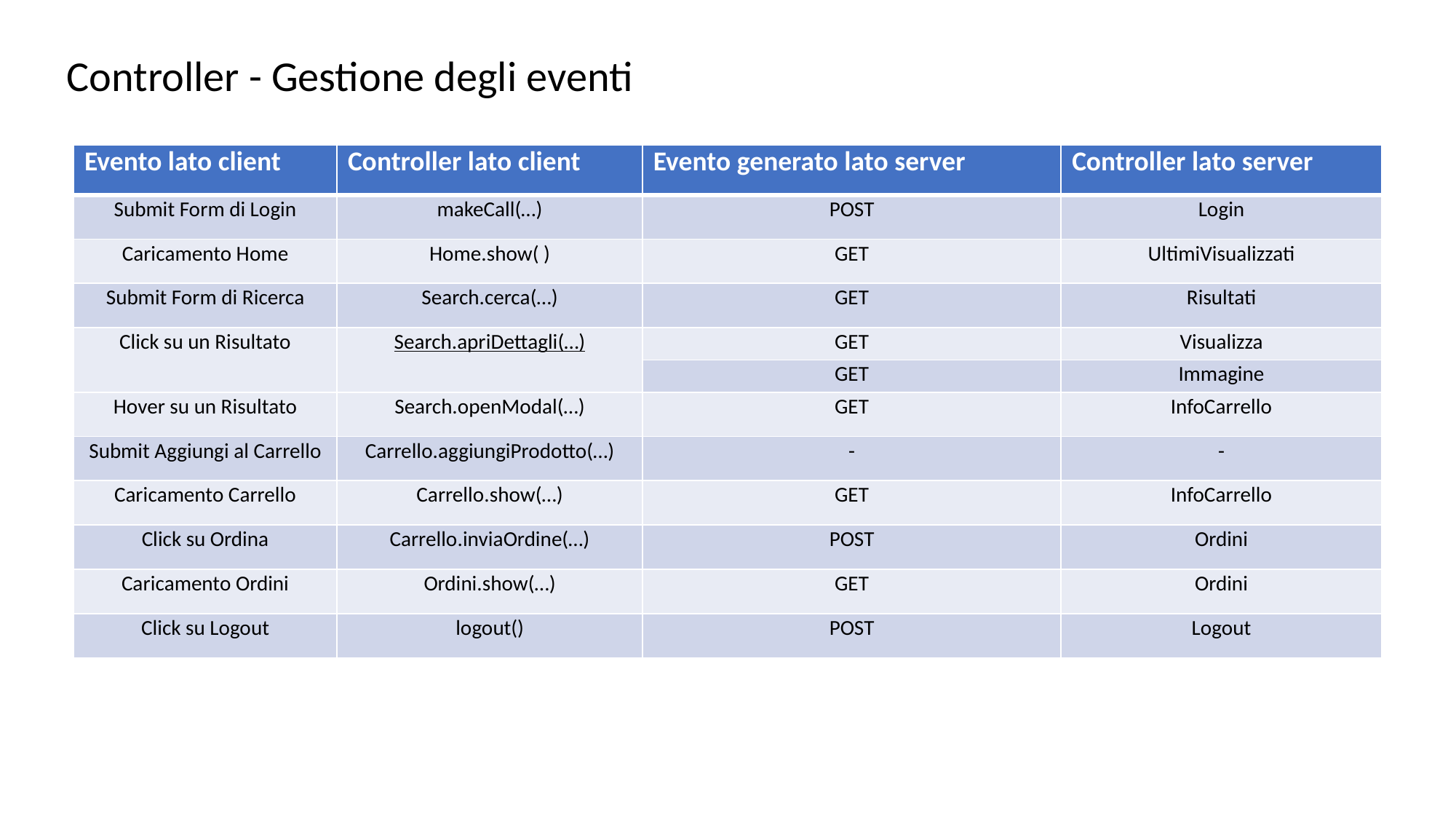

# Controller - Gestione degli eventi
| Evento lato client | Controller lato client | Evento generato lato server | Controller lato server |
| --- | --- | --- | --- |
| Submit Form di Login | makeCall(…) | POST | Login |
| Caricamento Home | Home.show( ) | GET | UltimiVisualizzati |
| Submit Form di Ricerca | Search.cerca(…) | GET | Risultati |
| Click su un Risultato | Search.apriDettagli(…) | GET | Visualizza |
|  |  | GET | Immagine |
| Hover su un Risultato | Search.openModal(…) | GET | InfoCarrello |
| Submit Aggiungi al Carrello | Carrello.aggiungiProdotto(…) | - | - |
| Caricamento Carrello | Carrello.show(…) | GET | InfoCarrello |
| Click su Ordina | Carrello.inviaOrdine(…) | POST | Ordini |
| Caricamento Ordini | Ordini.show(…) | GET | Ordini |
| Click su Logout | logout() | POST | Logout |